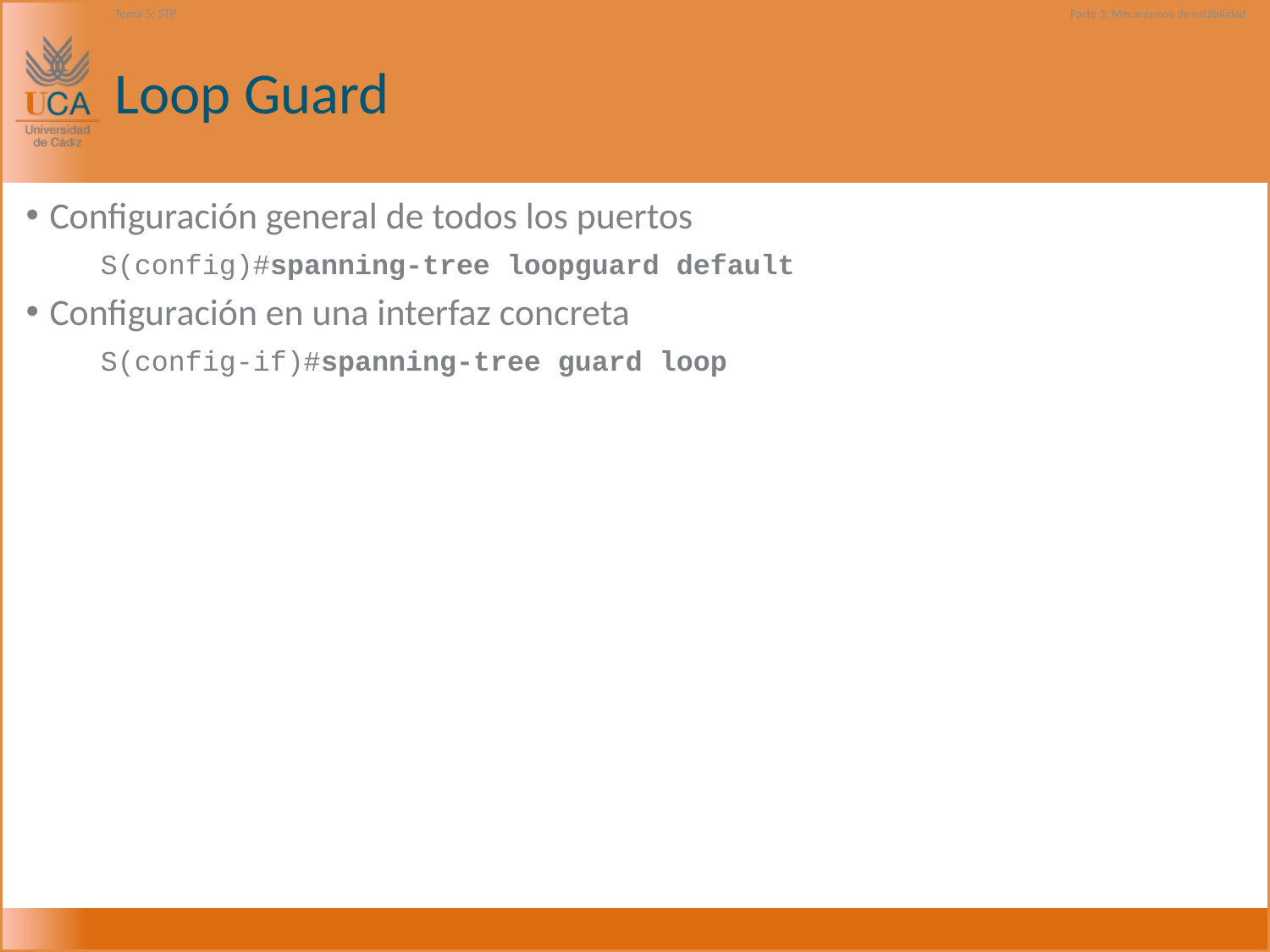

Tema 5: STP
Parte 3: Mecanismos de estabilidad
# Loop Guard
Configuración general de todos los puertos
S(config)#spanning-tree loopguard default
Configuración en una interfaz concreta
S(config-if)#spanning-tree guard loop